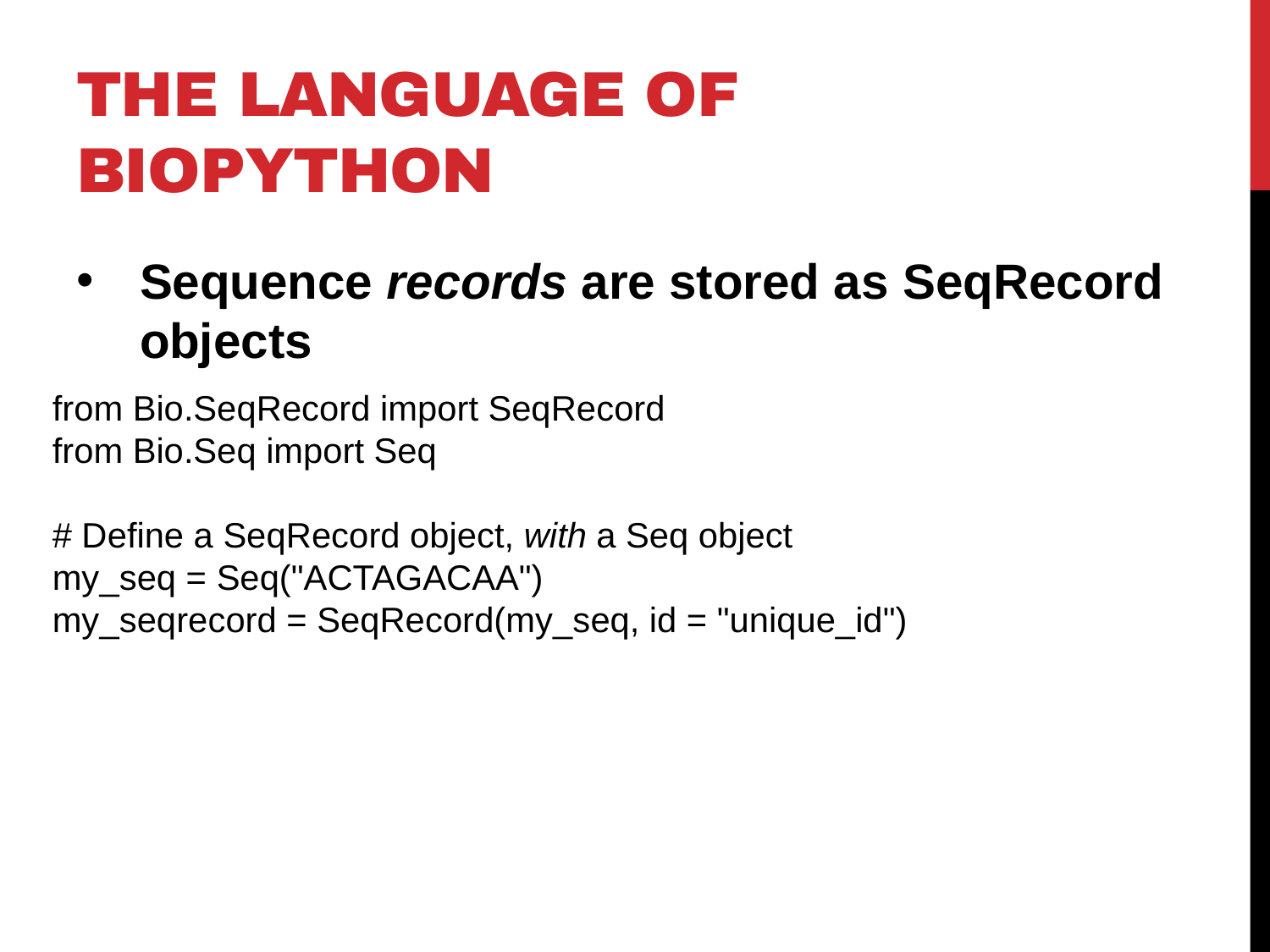

# the language of biopython
Sequence records are stored as SeqRecord objects
from Bio.SeqRecord import SeqRecord
from Bio.Seq import Seq

# Define a SeqRecord object, with a Seq object
my_seq = Seq("ACTAGACAA")
my_seqrecord = SeqRecord(my_seq, id = "unique_id")